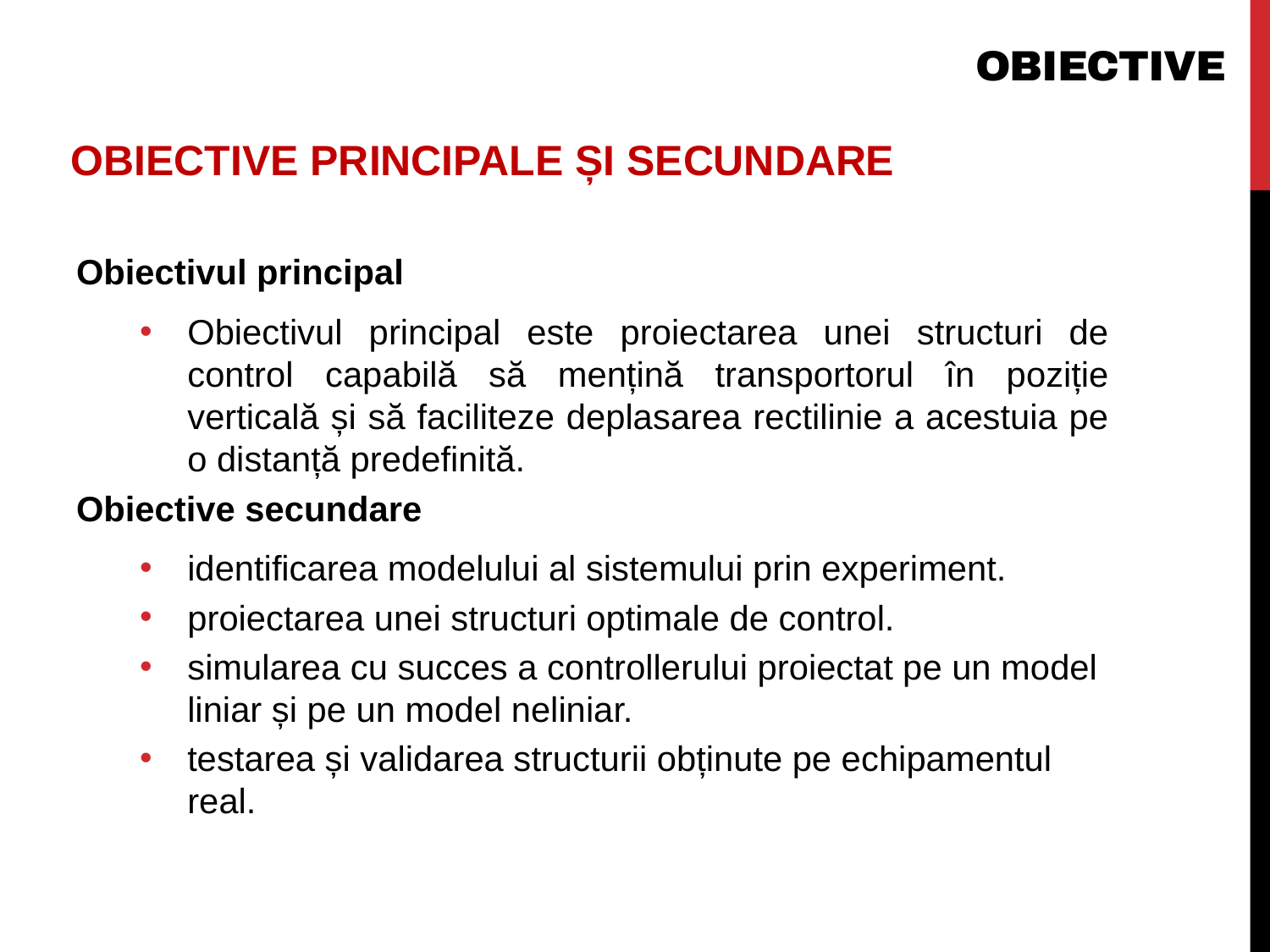

# Obiective
OBIECTIVE PRINCIPALE ȘI SECUNDARE
Obiectivul principal
Obiectivul principal este proiectarea unei structuri de control capabilă să mențină transportorul în poziție verticală și să faciliteze deplasarea rectilinie a acestuia pe o distanță predefinită.
Obiective secundare
identificarea modelului al sistemului prin experiment.
proiectarea unei structuri optimale de control.
simularea cu succes a controllerului proiectat pe un model liniar și pe un model neliniar.
testarea și validarea structurii obținute pe echipamentul real.